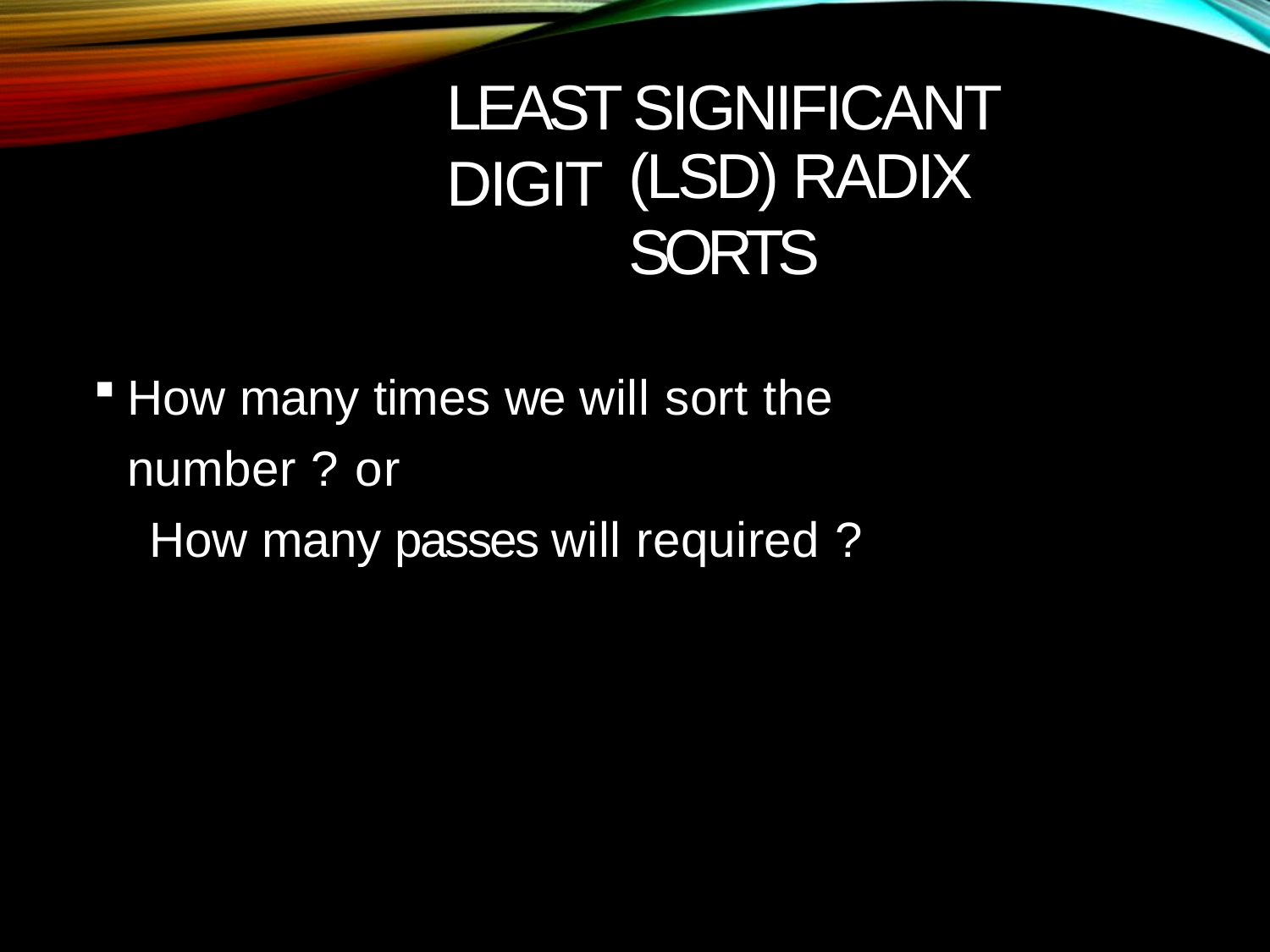

# LEAST SIGNIFICANT DIGIT
(LSD) RADIX SORTS
How many times we will sort the number ?  or
How many passes will required ?